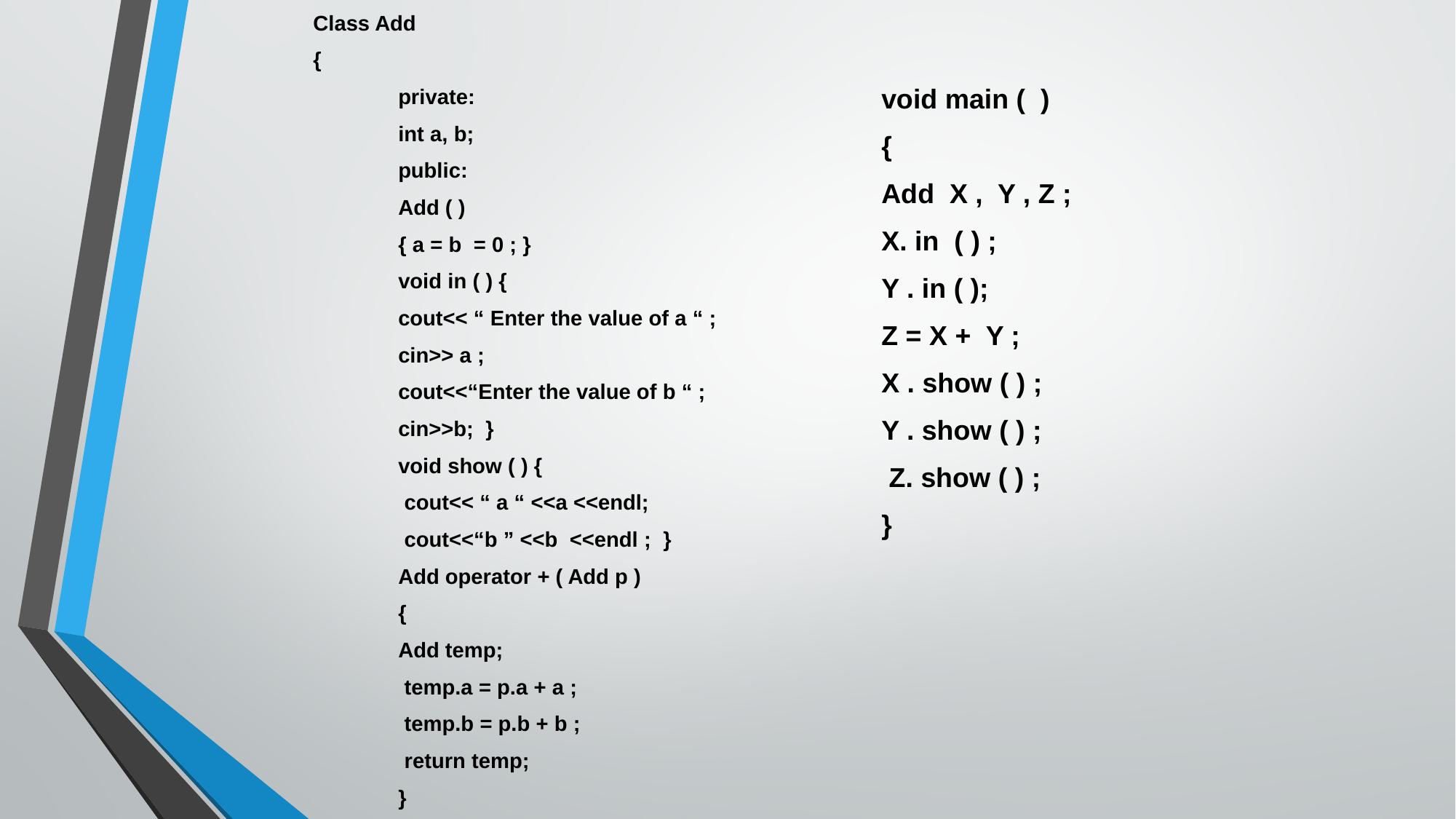

Class Add
{
	private:
		int a, b;
	public:
		Add ( )
		{ a = b  = 0 ; }
		void in ( ) {
		cout<< “ Enter the value of a “ ;
		cin>> a ;
		cout<<“Enter the value of b “ ;
		cin>>b;  }
		void show ( ) {
		 cout<< “ a “ <<a <<endl;
		 cout<<“b ” <<b  <<endl ;  }
	Add operator + ( Add p )
	{
	Add temp;
	 temp.a = p.a + a ;
	 temp.b = p.b + b ;
	 return temp;
	}
void main (  )
{
Add  X ,  Y , Z ;
X. in  ( ) ;
Y . in ( );
Z = X +  Y ;
X . show ( ) ;
Y . show ( ) ;
 Z. show ( ) ;
}